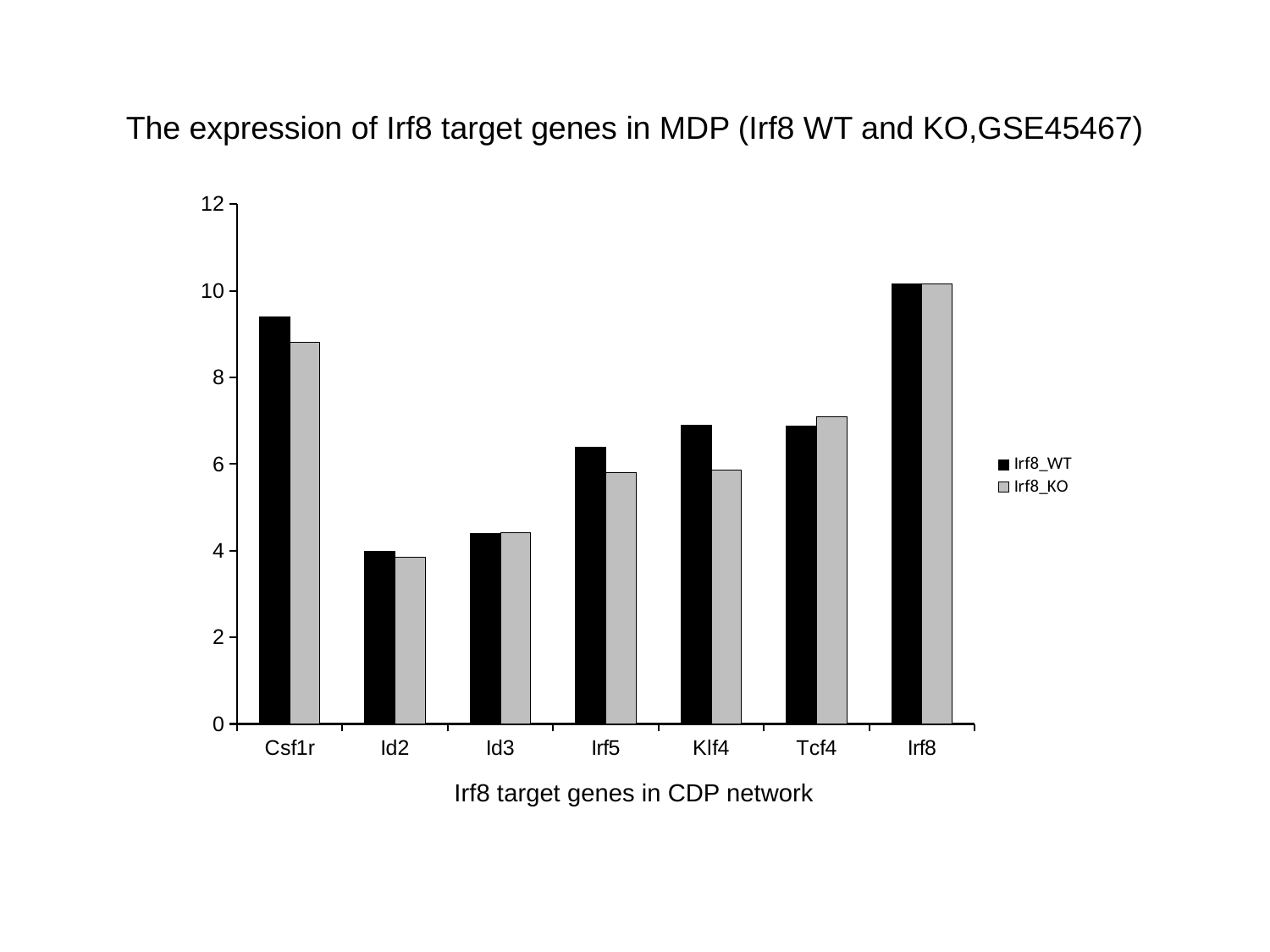

The expression of Irf8 target genes in MDP (Irf8 WT and KO,GSE45467)

### Chart

| Category | Irf8_WT | Irf8_KO |
|---|---|---|
| Csf1r | 9.39648077331667 | 8.816190060394442 |
| Id2 | 3.981358172930557 | 3.852955201377777 |
| Id3 | 4.401382339166667 | 4.406090934783337 |
| Irf5 | 6.39802078245 | 5.797326611749995 |
| Klf4 | 6.891308571258333 | 5.863899116058334 |
| Tcf4 | 6.876150452504763 | 7.083271535814287 |
| Irf8 | 10.16615715415 | 10.16240370090833 |
Irf8 target genes in CDP network